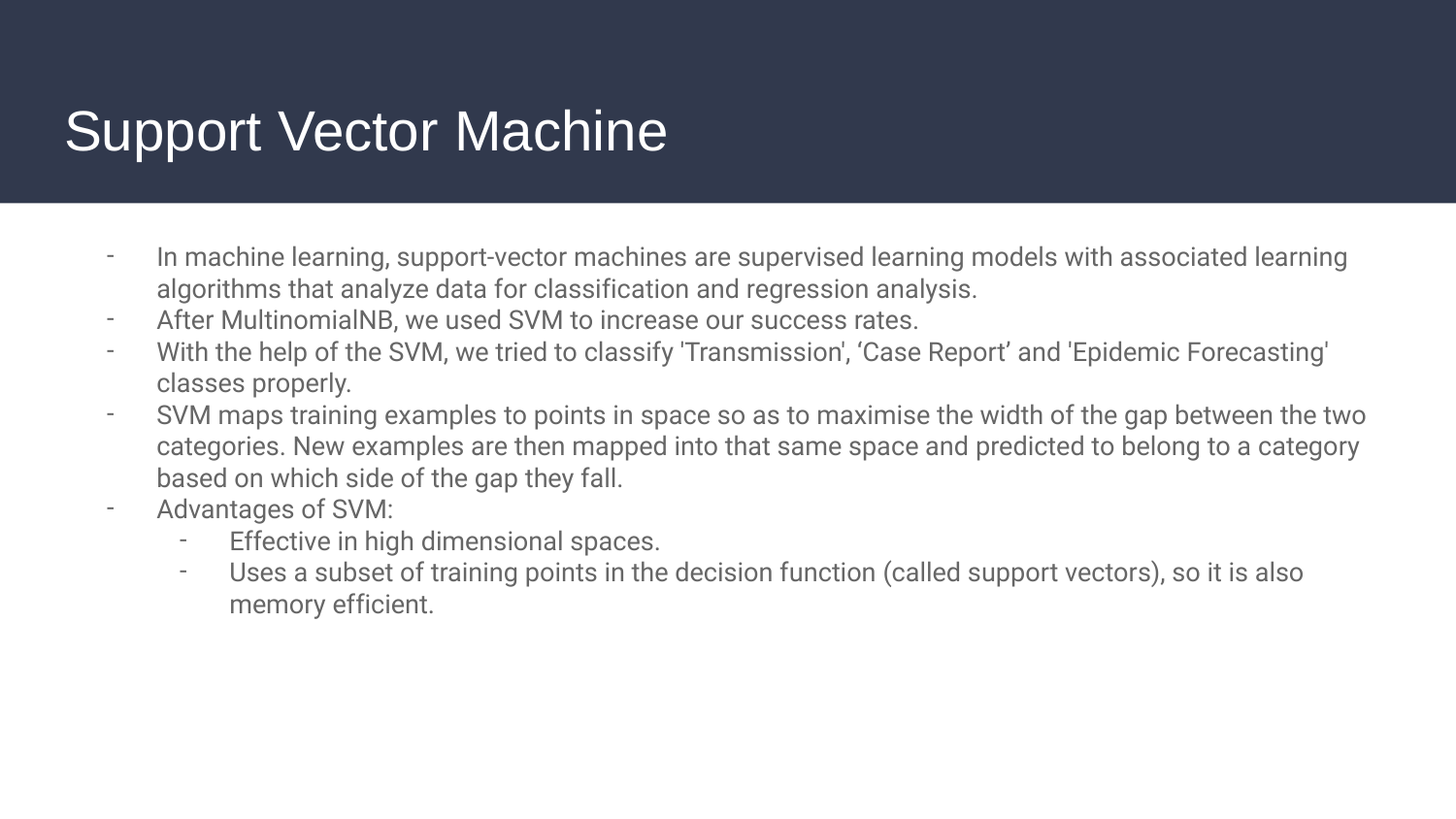

# Support Vector Machine
In machine learning, support-vector machines are supervised learning models with associated learning algorithms that analyze data for classification and regression analysis.
After MultinomialNB, we used SVM to increase our success rates.
With the help of the SVM, we tried to classify 'Transmission', ‘Case Report’ and 'Epidemic Forecasting' classes properly.
SVM maps training examples to points in space so as to maximise the width of the gap between the two categories. New examples are then mapped into that same space and predicted to belong to a category based on which side of the gap they fall.
Advantages of SVM:
Effective in high dimensional spaces.
Uses a subset of training points in the decision function (called support vectors), so it is also memory efficient.